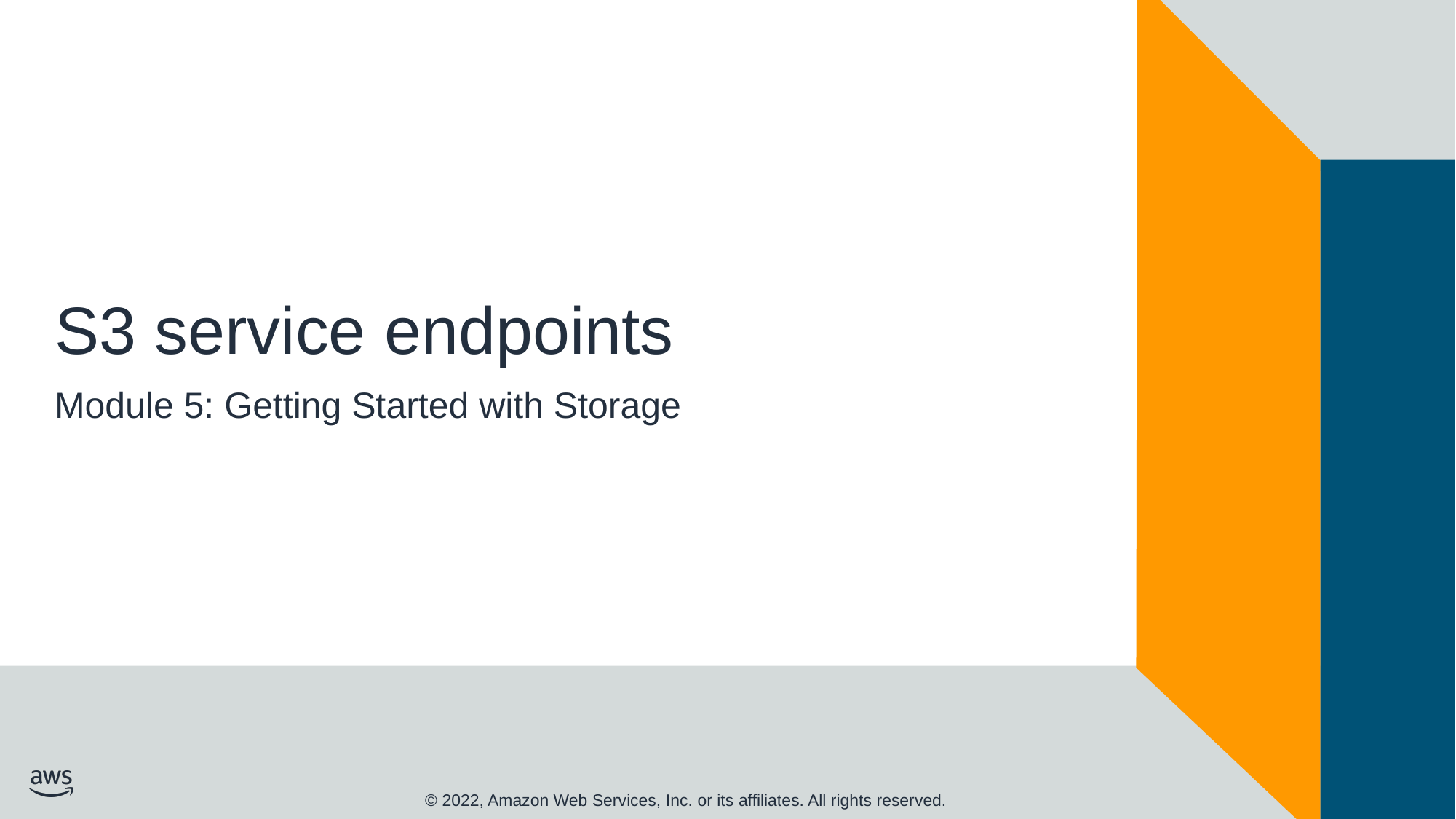

# S3 service endpoints
Module 5: Getting Started with Storage